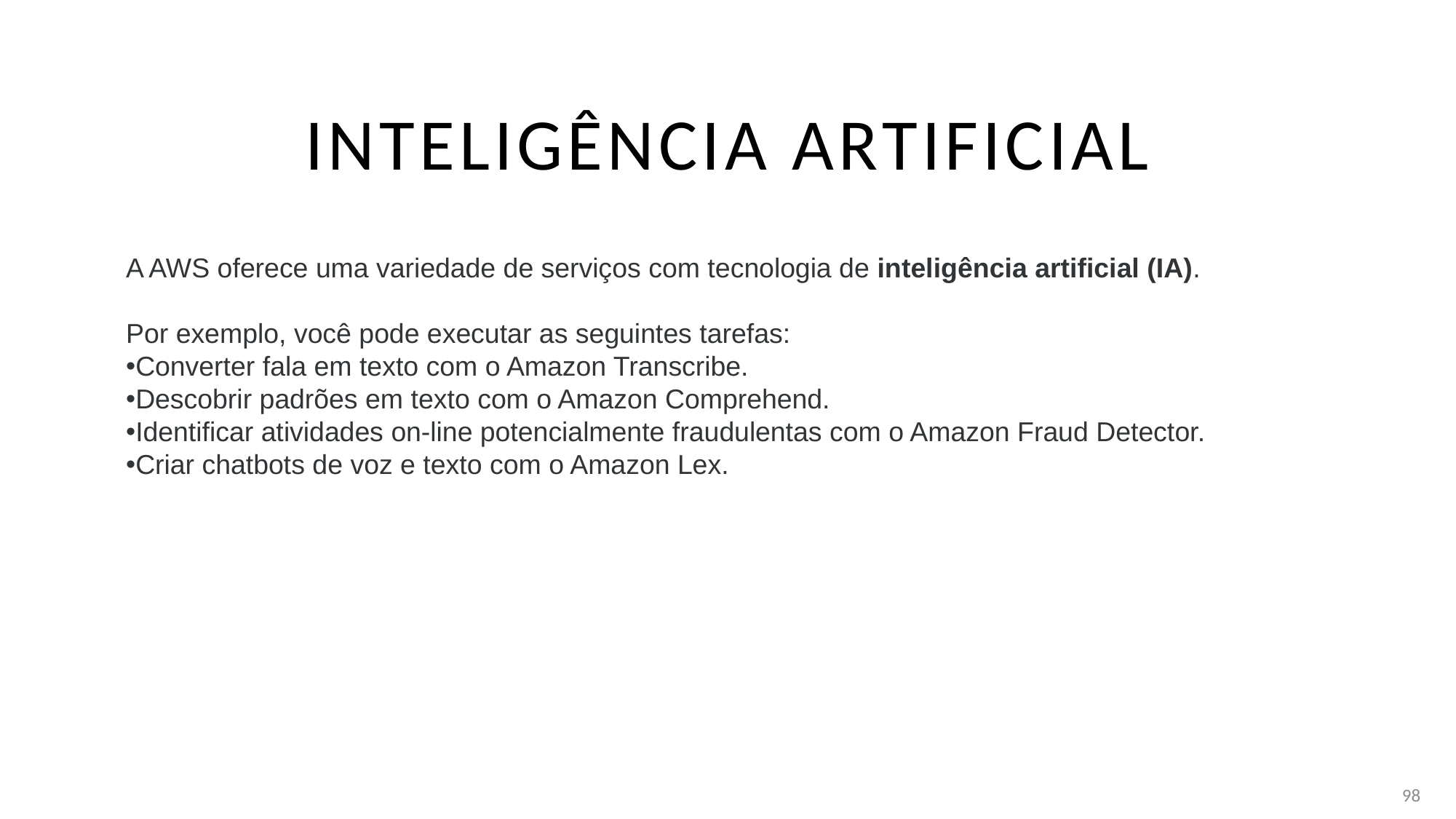

# Inteligência artificial
A AWS oferece uma variedade de serviços com tecnologia de inteligência artificial (IA).
Por exemplo, você pode executar as seguintes tarefas:
Converter fala em texto com o Amazon Transcribe.
Descobrir padrões em texto com o Amazon Comprehend.
Identificar atividades on-line potencialmente fraudulentas com o Amazon Fraud Detector.
Criar chatbots de voz e texto com o Amazon Lex.

98